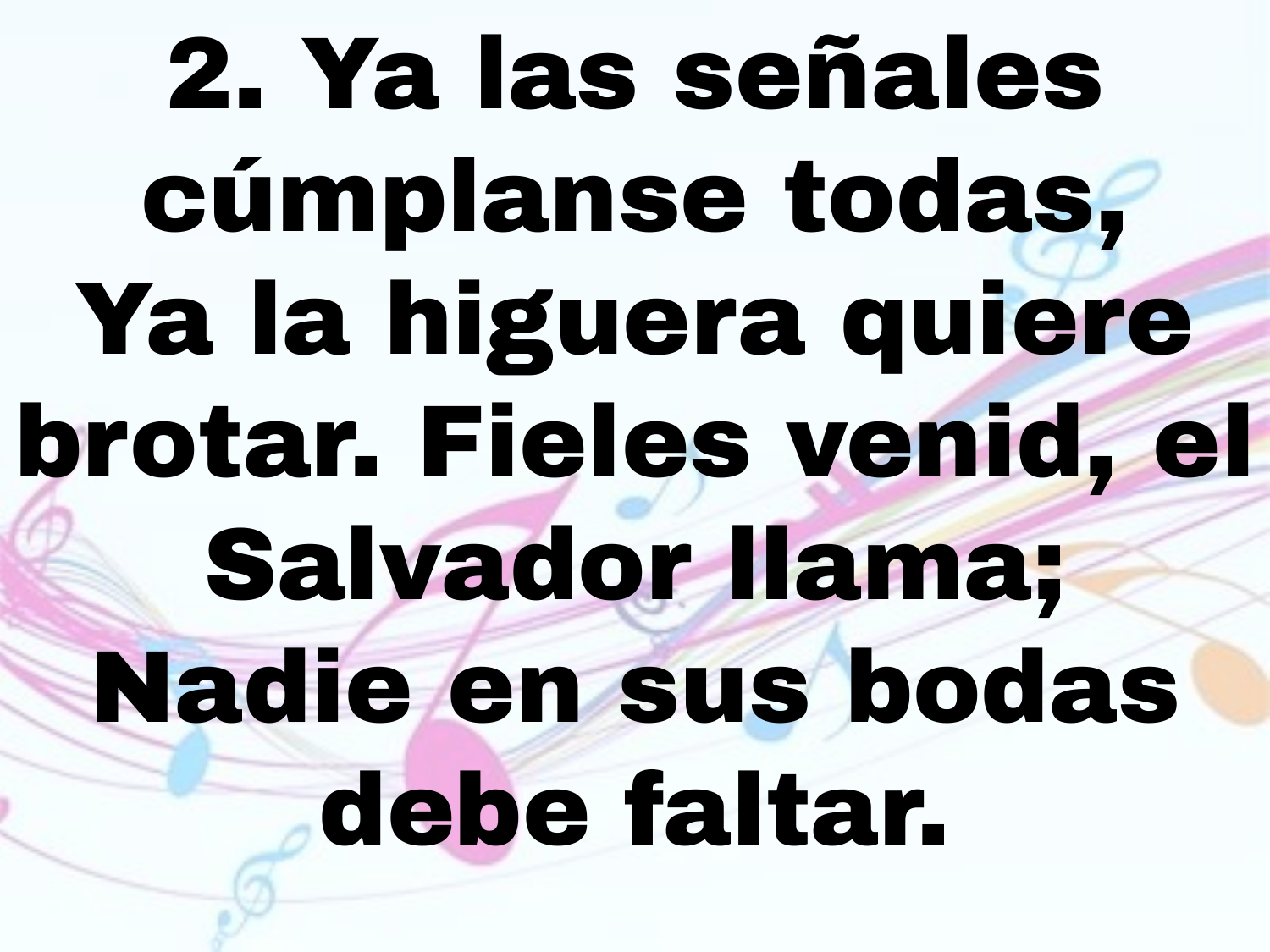

2. Ya las señales cúmplanse todas,
Ya la higuera quiere brotar. Fieles venid, el Salvador llama;
Nadie en sus bodas debe faltar.